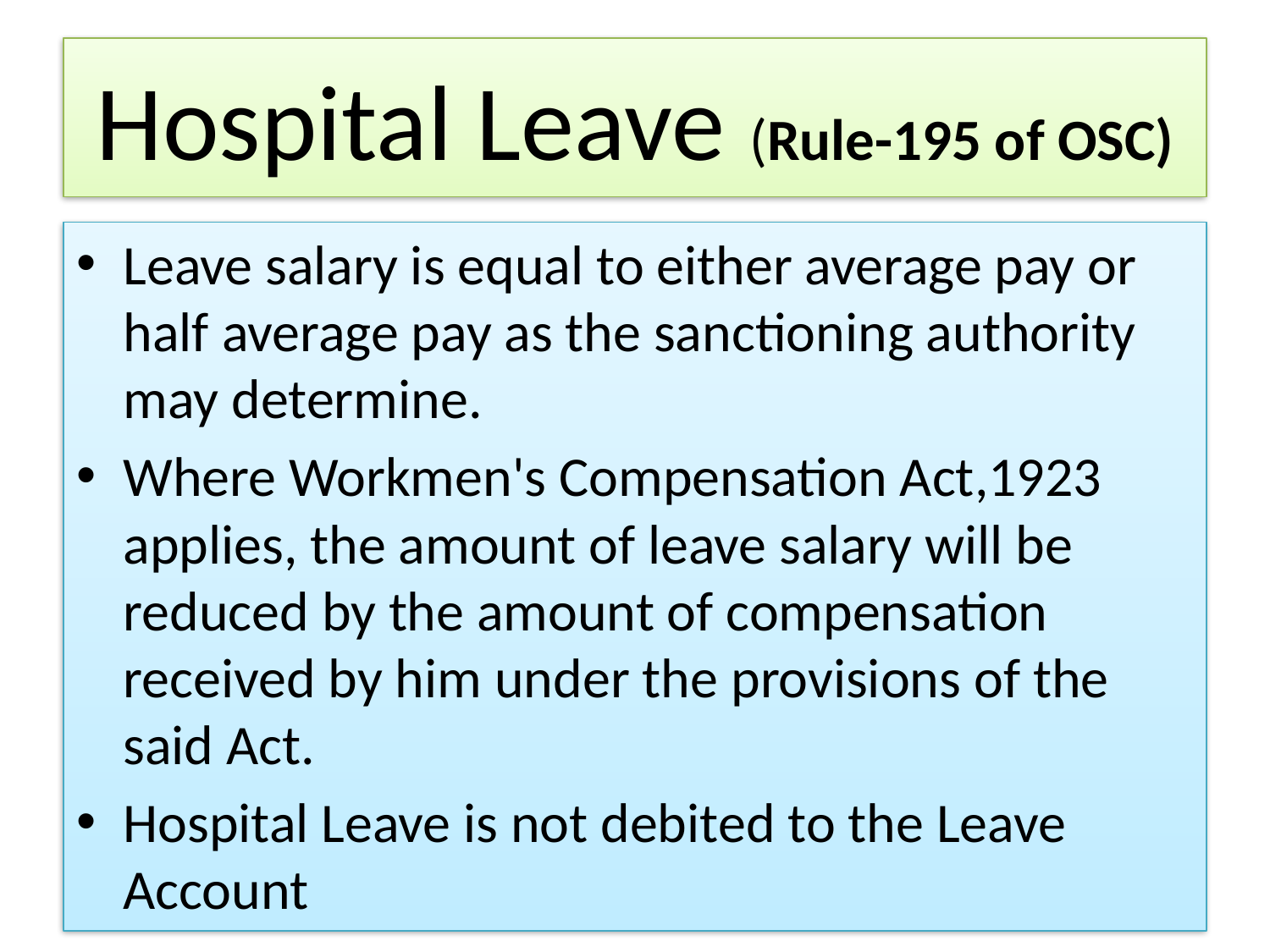

# Hospital Leave (Rule-195 of OSC)
Leave salary is equal to either average pay or half average pay as the sanctioning authority may determine.
Where Workmen's Compensation Act,1923 applies, the amount of leave salary will be reduced by the amount of compensation received by him under the provisions of the said Act.
Hospital Leave is not debited to the Leave Account